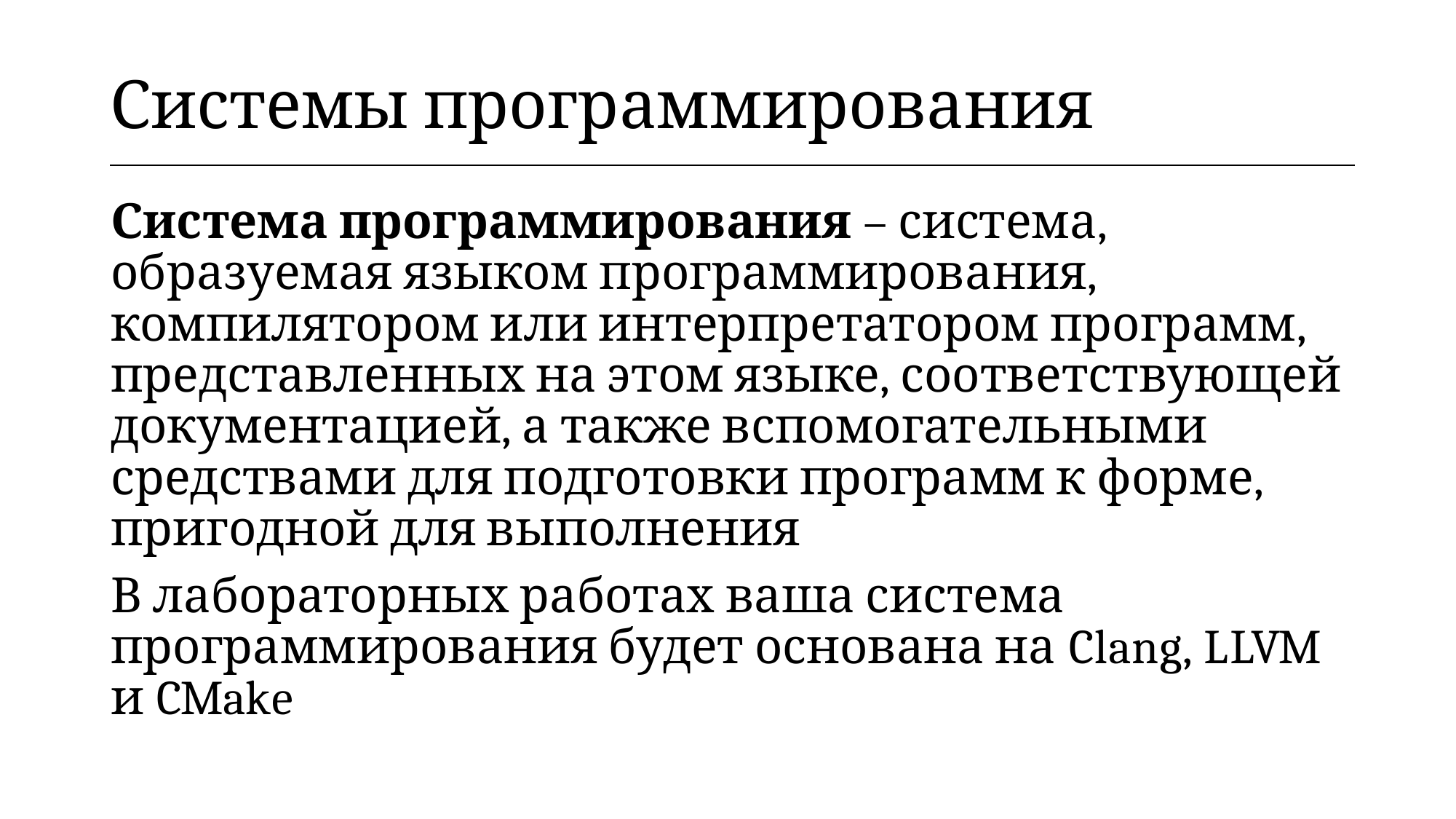

| Системы программирования |
| --- |
Система программирования – система, образуемая языком программирования, компилятором или интерпретатором программ, представленных на этом языке, соответствующей документацией, а также вспомогательными средствами для подготовки программ к форме, пригодной для выполнения
В лабораторных работах ваша система программирования будет основана на Clang, LLVM и CMake